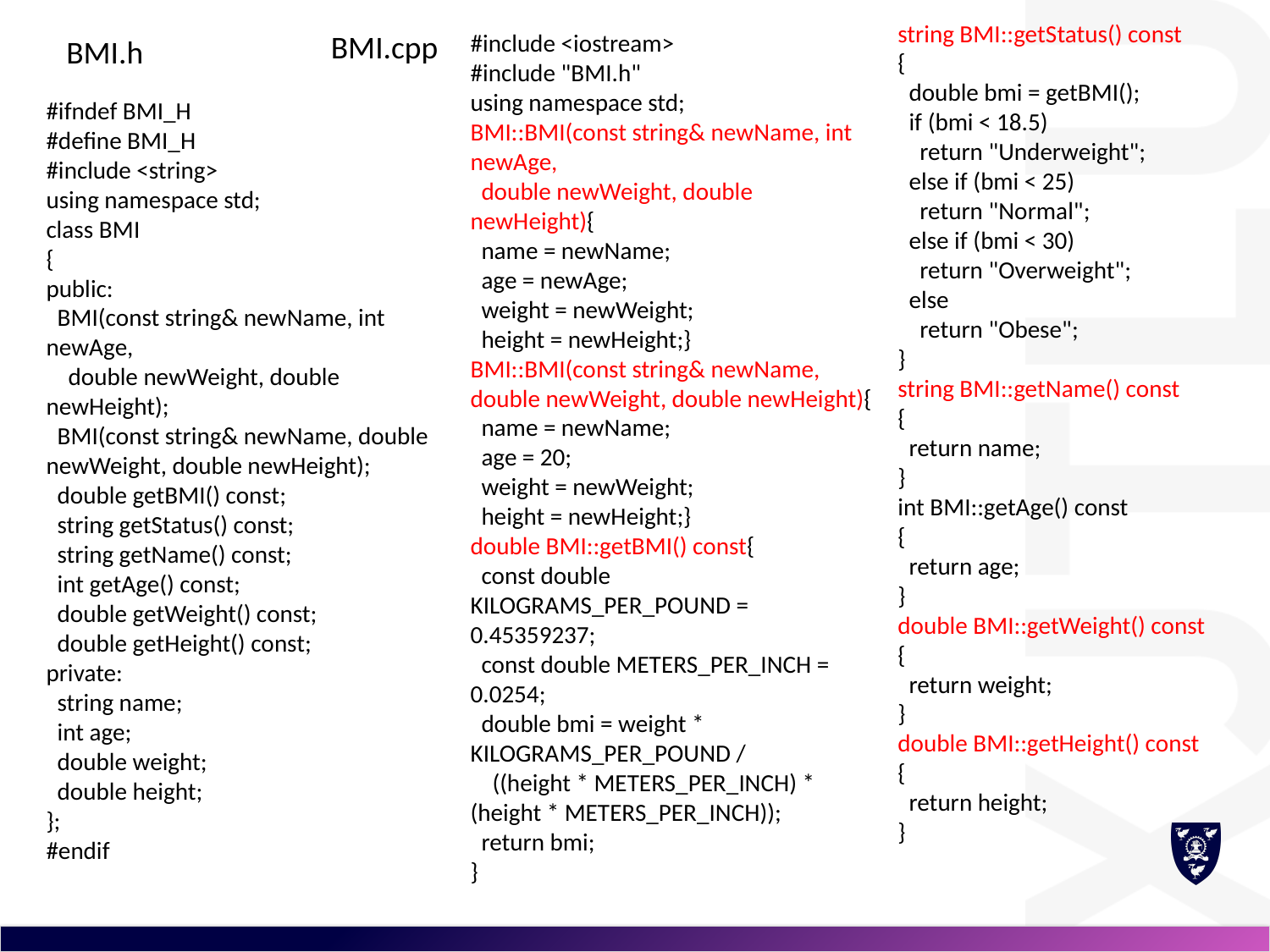

string BMI::getStatus() const
{
  double bmi = getBMI();
  if (bmi < 18.5)
    return "Underweight";
  else if (bmi < 25)
    return "Normal";
  else if (bmi < 30)
    return "Overweight";
  else
    return "Obese";
}
string BMI::getName() const
{
  return name;
}
int BMI::getAge() const
{
  return age;
}
double BMI::getWeight() const
{
  return weight;
}
double BMI::getHeight() const
{
  return height;
}
BMI.cpp
#include <iostream>
#include "BMI.h"
using namespace std;
BMI::BMI(const string& newName, int newAge,
  double newWeight, double newHeight){
  name = newName;
  age = newAge;
  weight = newWeight;
  height = newHeight;}
BMI::BMI(const string& newName, double newWeight, double newHeight){
  name = newName;
  age = 20;
  weight = newWeight;
  height = newHeight;}
double BMI::getBMI() const{
  const double KILOGRAMS_PER_POUND = 0.45359237;
  const double METERS_PER_INCH = 0.0254;
  double bmi = weight * KILOGRAMS_PER_POUND /
    ((height * METERS_PER_INCH) * (height * METERS_PER_INCH));
  return bmi;
}
BMI.h
#ifndef BMI_H
#define BMI_H
#include <string>
using namespace std;
class BMI
{
public:
  BMI(const string& newName, int newAge,
    double newWeight, double newHeight);
  BMI(const string& newName, double newWeight, double newHeight);
  double getBMI() const;
  string getStatus() const;
  string getName() const;
  int getAge() const;
  double getWeight() const;
  double getHeight() const;
private:
  string name;
  int age;
  double weight;
  double height;
};
#endif